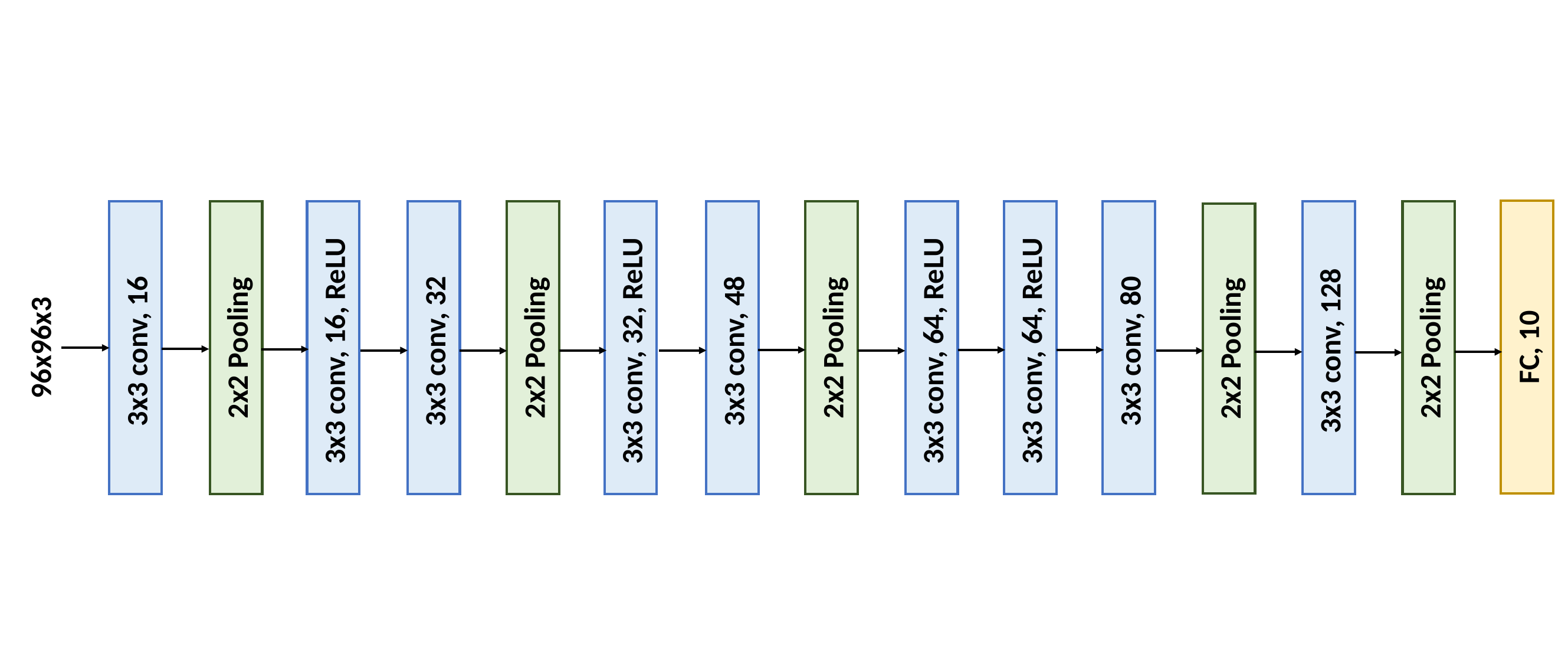

FC, 10
3x3 conv, 80
3x3 conv, 128
2x2 Pooling
3x3 conv, 48
2x2 Pooling
2x2 Pooling
3x3 conv, 32, ReLU
3x3 conv, 32
3x3 conv, 16, ReLU
2x2 Pooling
3x3 conv, 64, ReLU
3x3 conv, 64, ReLU
3x3 conv, 16
2x2 Pooling
96x96x3